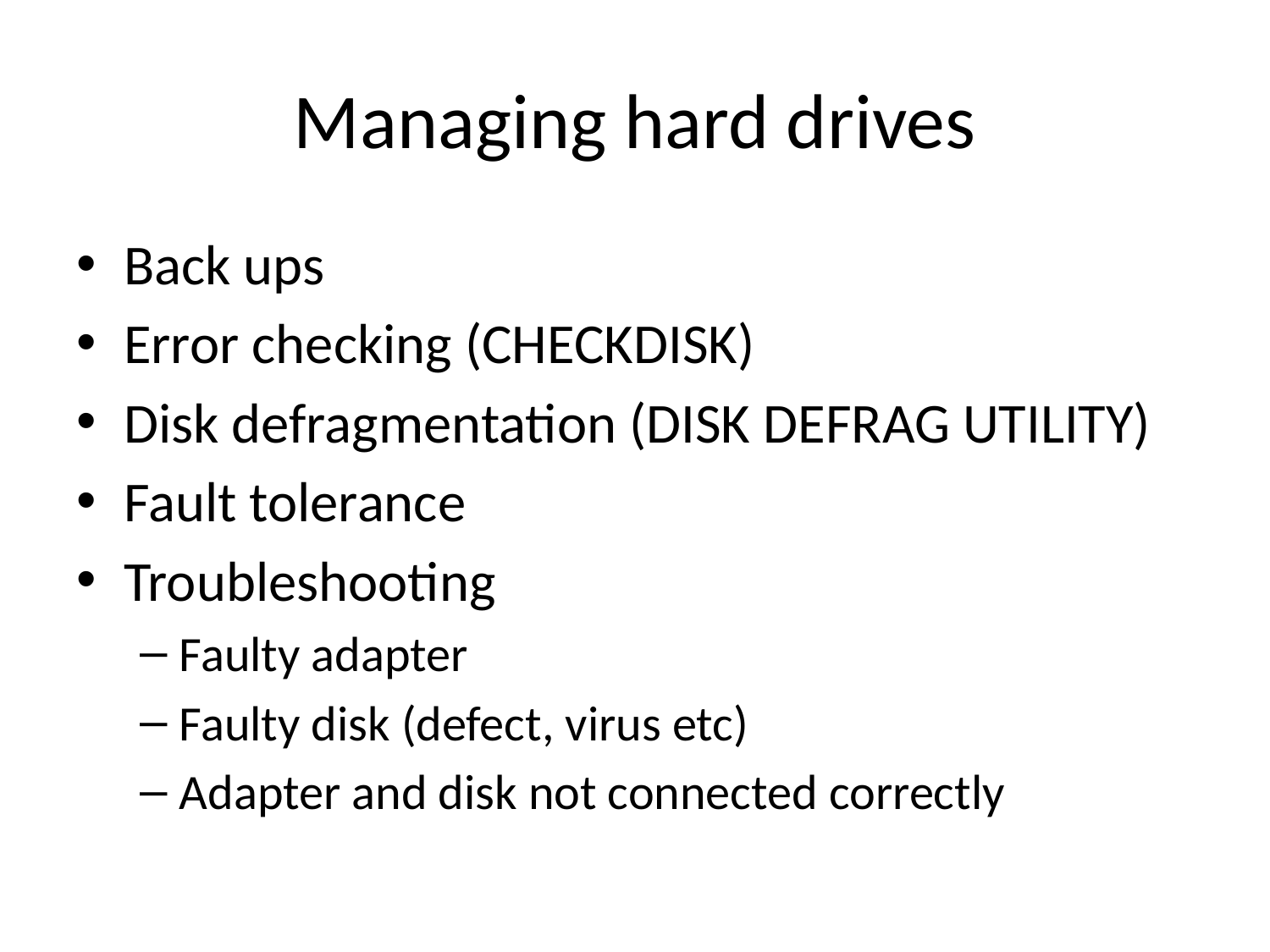

# Managing hard drives
Back ups
Error checking (CHECKDISK)
Disk defragmentation (DISK DEFRAG UTILITY)
Fault tolerance
Troubleshooting
Faulty adapter
Faulty disk (defect, virus etc)
Adapter and disk not connected correctly